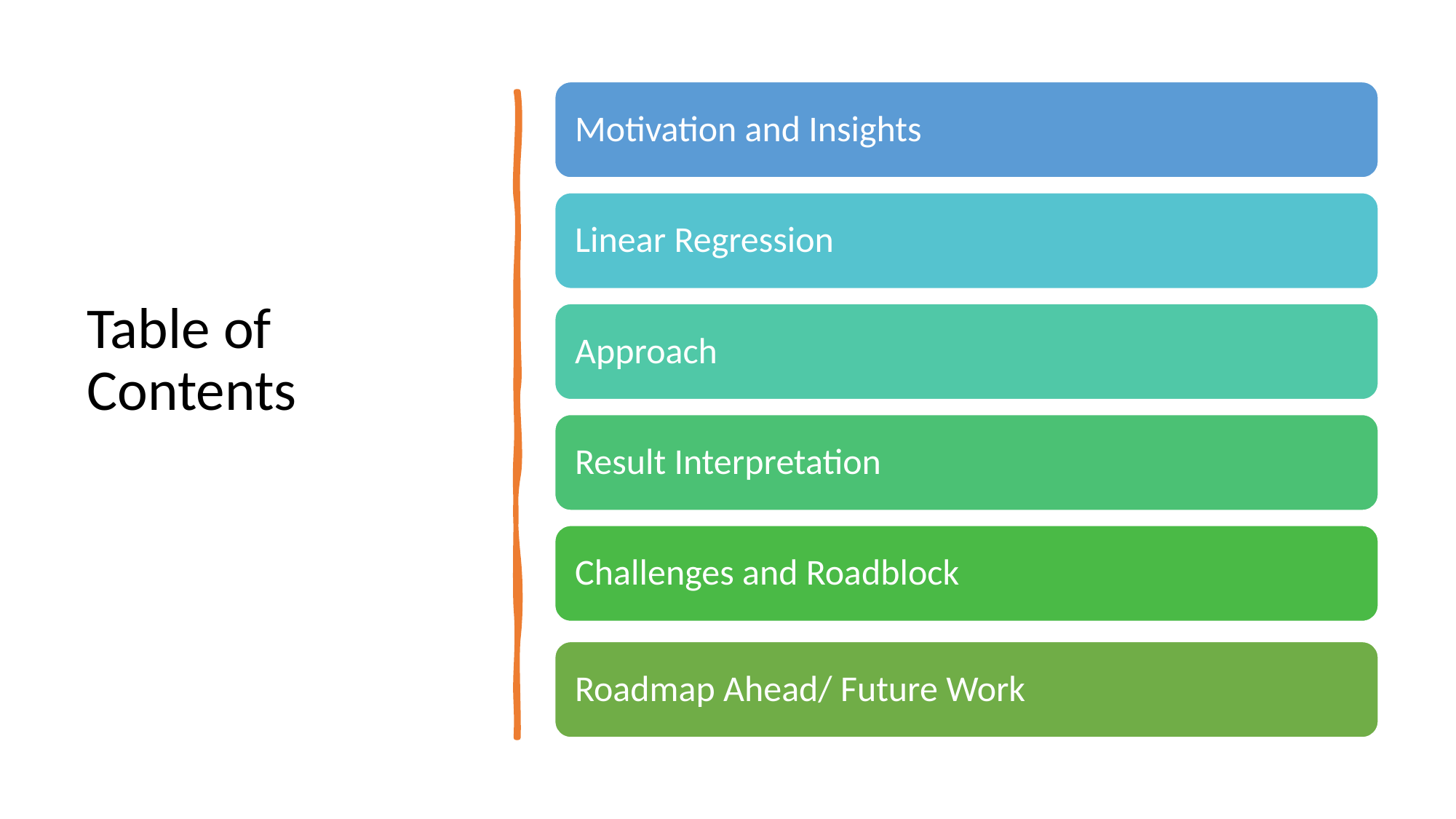

Motivation and Insights
Linear Regression
Approach
Result Interpretation
Challenges and Roadblock
Roadmap Ahead/ Future Work
# Table of Contents